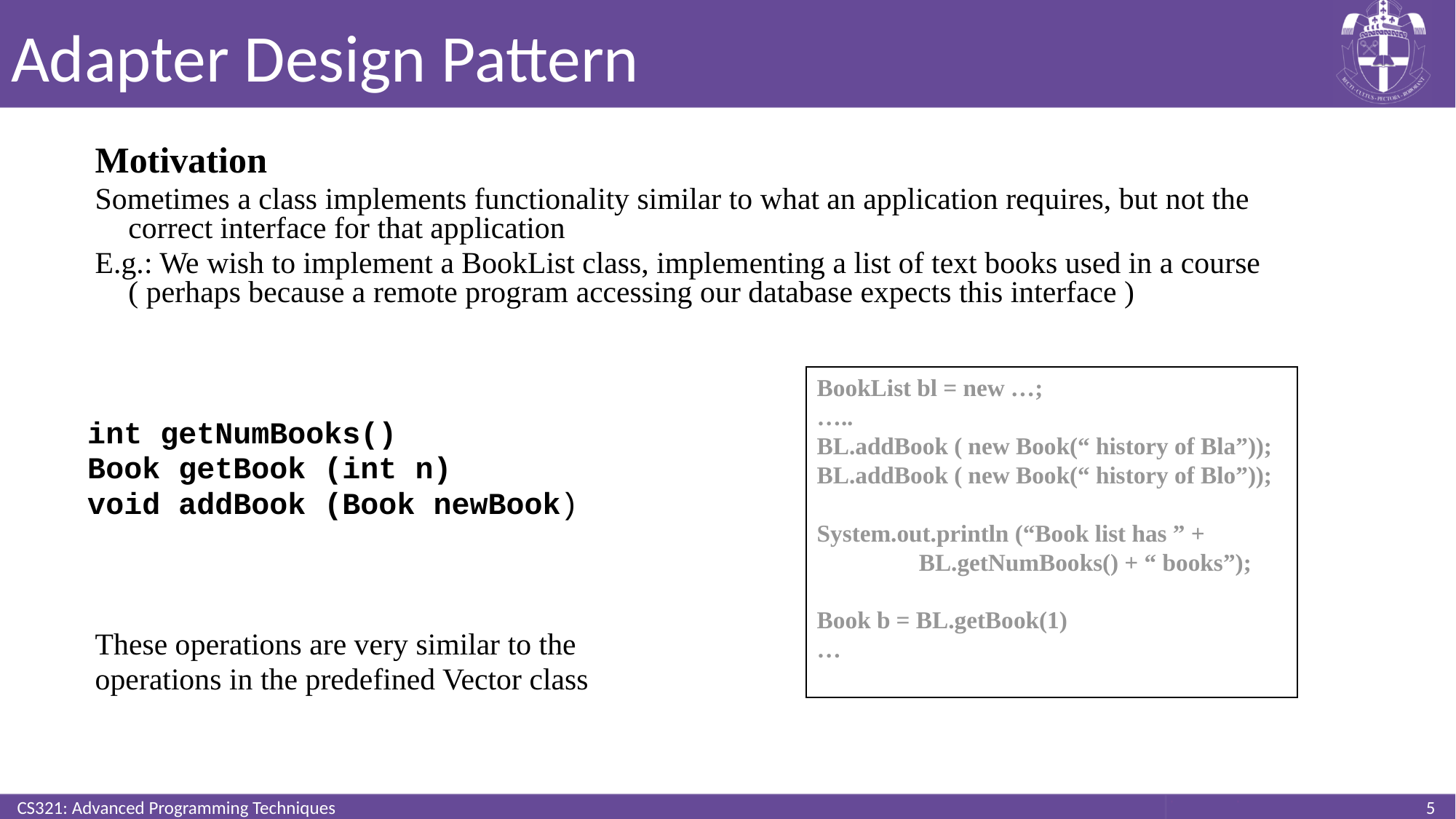

# Adapter Design Pattern
 Motivation
 Sometimes a class implements functionality similar to what an application requires, but not the correct interface for that application
 E.g.: We wish to implement a BookList class, implementing a list of text books used in a course ( perhaps because a remote program accessing our database expects this interface )

int getNumBooks()
Book getBook (int n)
void addBook (Book newBook)

 These operations are very similar to the
 operations in the predefined Vector class

BookList bl = new …;
…..
BL.addBook ( new Book(“ history of Bla”));
BL.addBook ( new Book(“ history of Blo”));

System.out.println (“Book list has ” +
                 BL.getNumBooks() + “ books”);

Book b = BL.getBook(1)
…

CS321: Advanced Programming Techniques
5